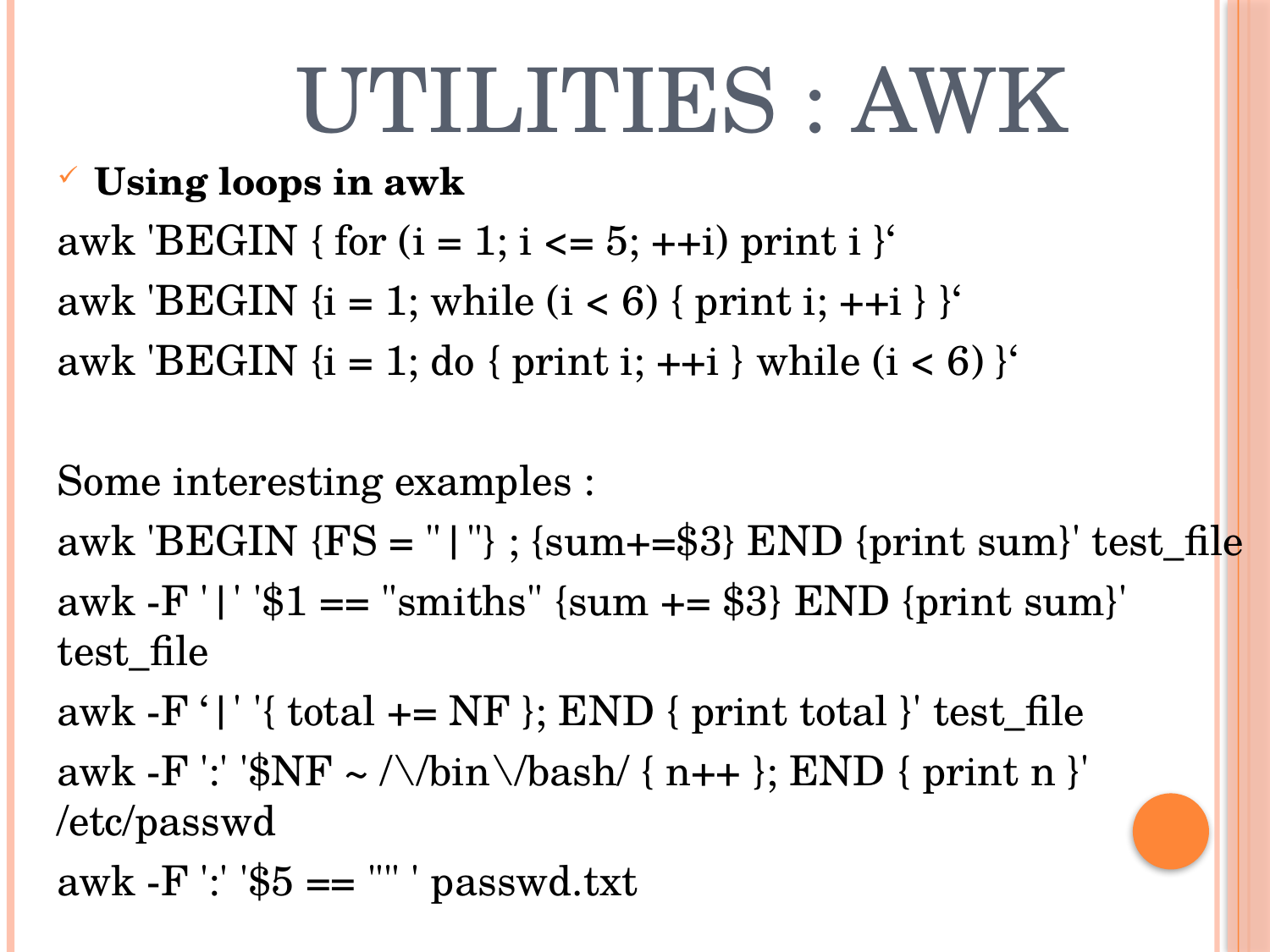

# Utilities : awk
Using loops in awk
awk 'BEGIN { for (i = 1; i <= 5; ++i) print i }‘
awk 'BEGIN {i = 1; while (i < 6) { print i; ++i } }‘
awk 'BEGIN {i = 1; do { print i; ++i } while (i < 6) }‘

Some interesting examples :
awk 'BEGIN {FS = "|"} ; {sum+=$3} END {print sum}' test_file
awk -F '|' '$1 == "smiths" {sum += $3} END {print sum}' test_file
awk -F ‘|' '{ total += NF }; END { print total }' test_file
awk -F ':' '$NF ~ /\/bin\/bash/ { n++ }; END { print n }' /etc/passwd
awk -F ':' '$5 == "" ' passwd.txt